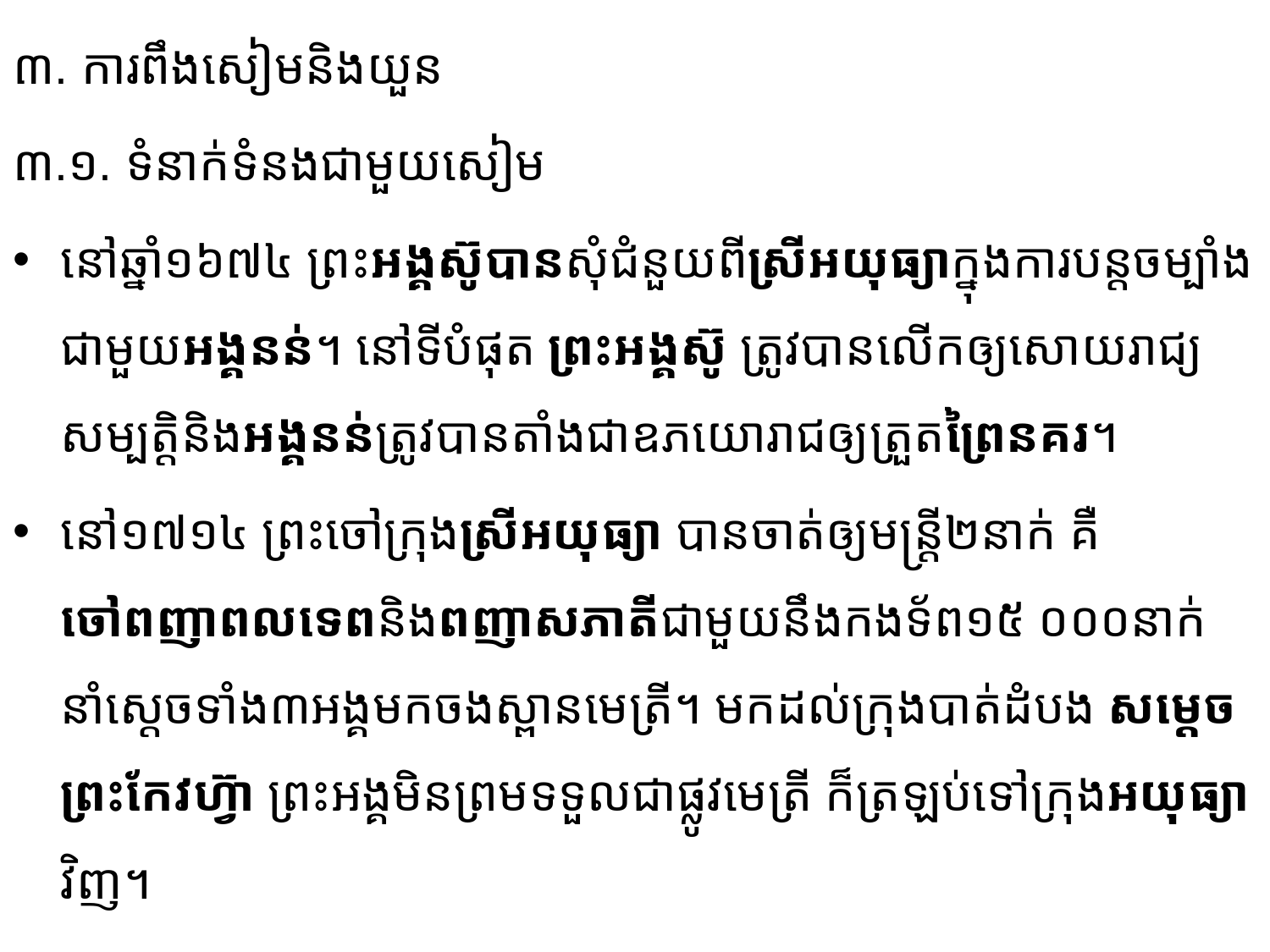

៣. ការពឹងសៀមនិងយួន
៣.១. ទំនាក់ទំនងជាមួយសៀម
នៅឆ្នាំ១៦៧៤ ព្រះអង្គស៊ូបានសុំជំនួយពីស្រីអយុធ្យា​ក្នុងការបន្តចម្បាំងជាមួយអង្គនន់។ នៅទីបំផុត ព្រះអង្គស៊ូ ត្រូវបានលើកឲ្យសោយរាជ្យសម្បត្តិនិង​អង្គនន់ត្រូវបានតាំងជា​ឧភយោ​រាជ​​ឲ្យត្រួត​ព្រៃ​នគរ។
នៅ១៧១៤ ព្រះចៅក្រុងស្រីអយុធ្យា បានចាត់ឲ្យមន្រ្តី២នាក់ គឺចៅពញាពលទេពនិងពញាសភា​តី​ជា​មួយនឹងកងទ័ព១៥​ ០០០​នាក់ នាំស្តេចទាំង៣អង្គមកចងស្ពានមេត្រី។ មកដល់ក្រុងបាត់ដំបង សម្តេច​ព្រះកែវ​ហ៊្វា ព្រះអង្គមិនព្រមទទួលជាផ្លូវមេត្រី ក៏ត្រឡប់ទៅក្រុងអយុធ្យាវិញ។